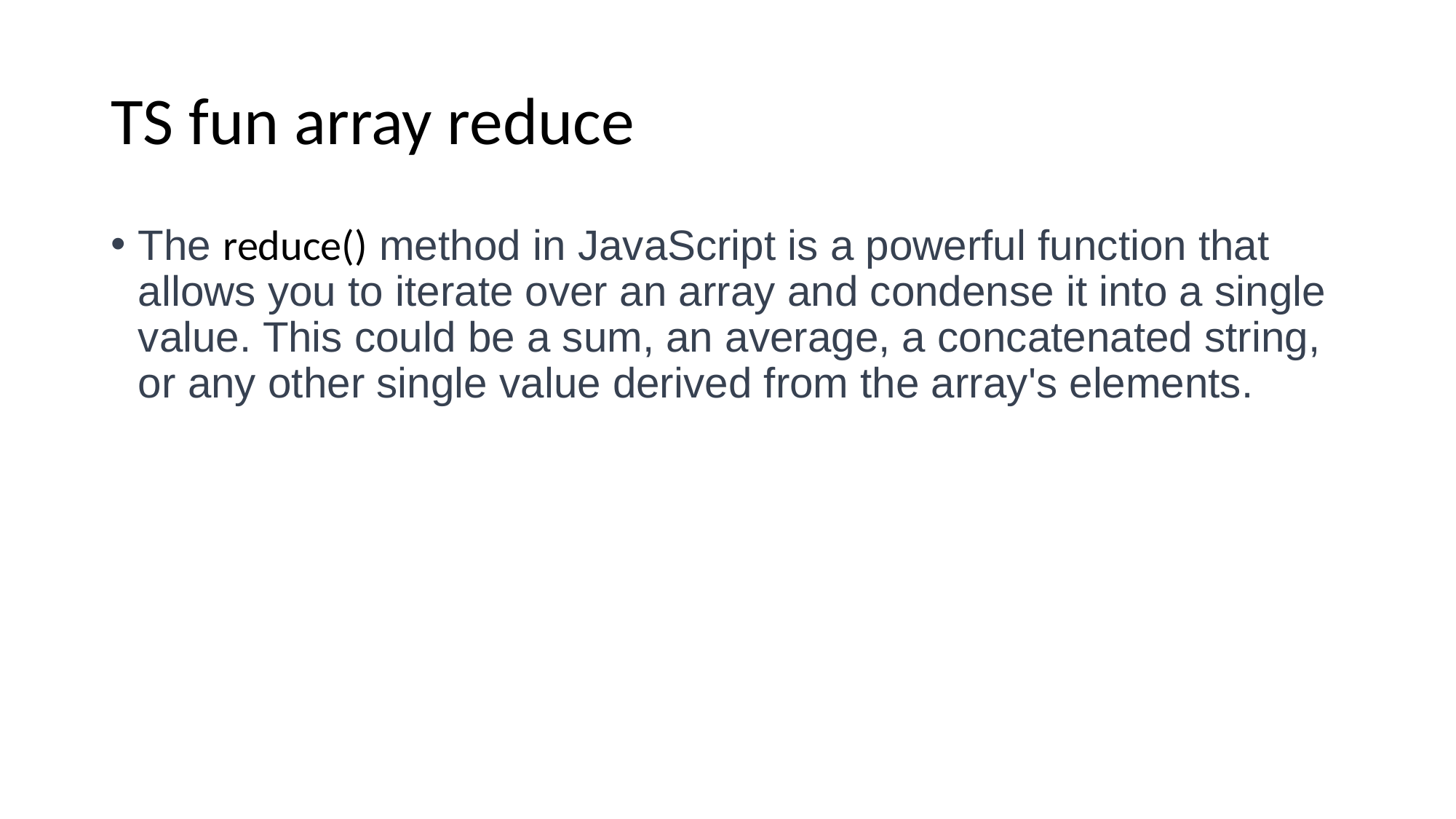

# TS fun array reduce
The reduce() method in JavaScript is a powerful function that allows you to iterate over an array and condense it into a single value. This could be a sum, an average, a concatenated string, or any other single value derived from the array's elements.